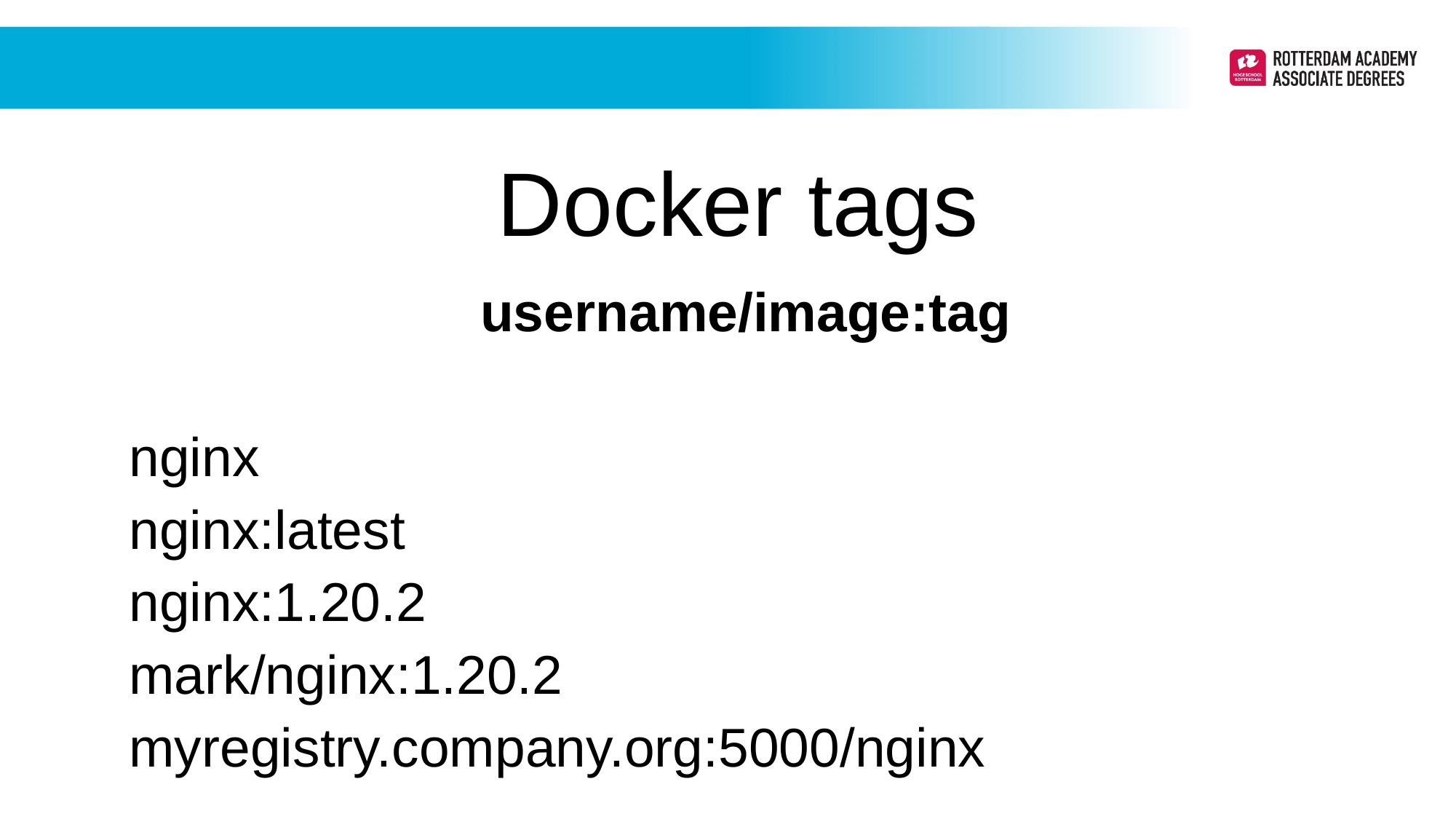

Docker tags

username/image:tag

nginx
nginx:latest
nginx:1.20.2
mark/nginx:1.20.2
myregistry.company.org:5000/nginx

Periode 1
Periode 1